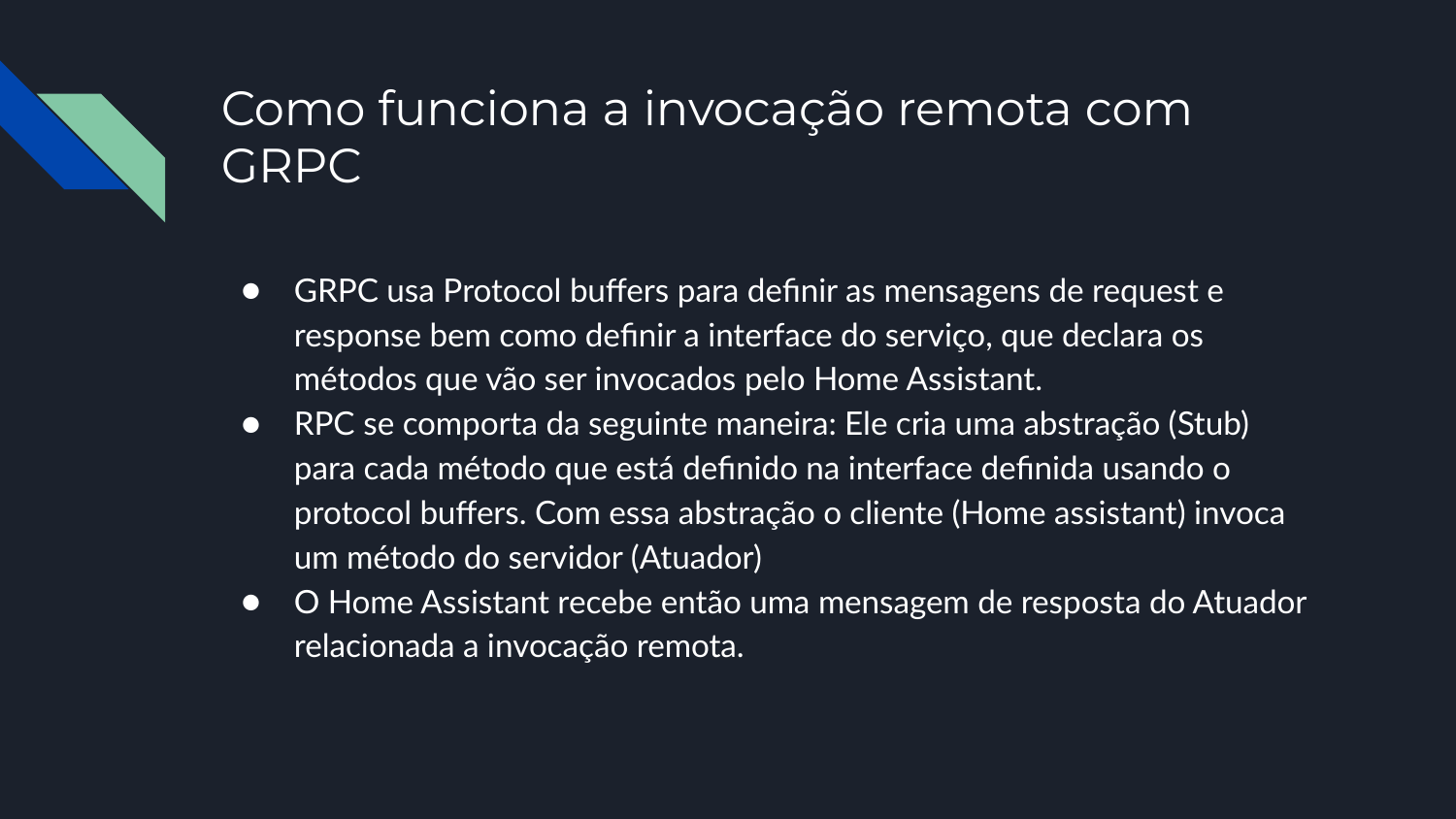

# Como funciona a invocação remota com GRPC
GRPC usa Protocol buffers para definir as mensagens de request e response bem como definir a interface do serviço, que declara os métodos que vão ser invocados pelo Home Assistant.
RPC se comporta da seguinte maneira: Ele cria uma abstração (Stub) para cada método que está definido na interface definida usando o protocol buffers. Com essa abstração o cliente (Home assistant) invoca um método do servidor (Atuador)
O Home Assistant recebe então uma mensagem de resposta do Atuador relacionada a invocação remota.